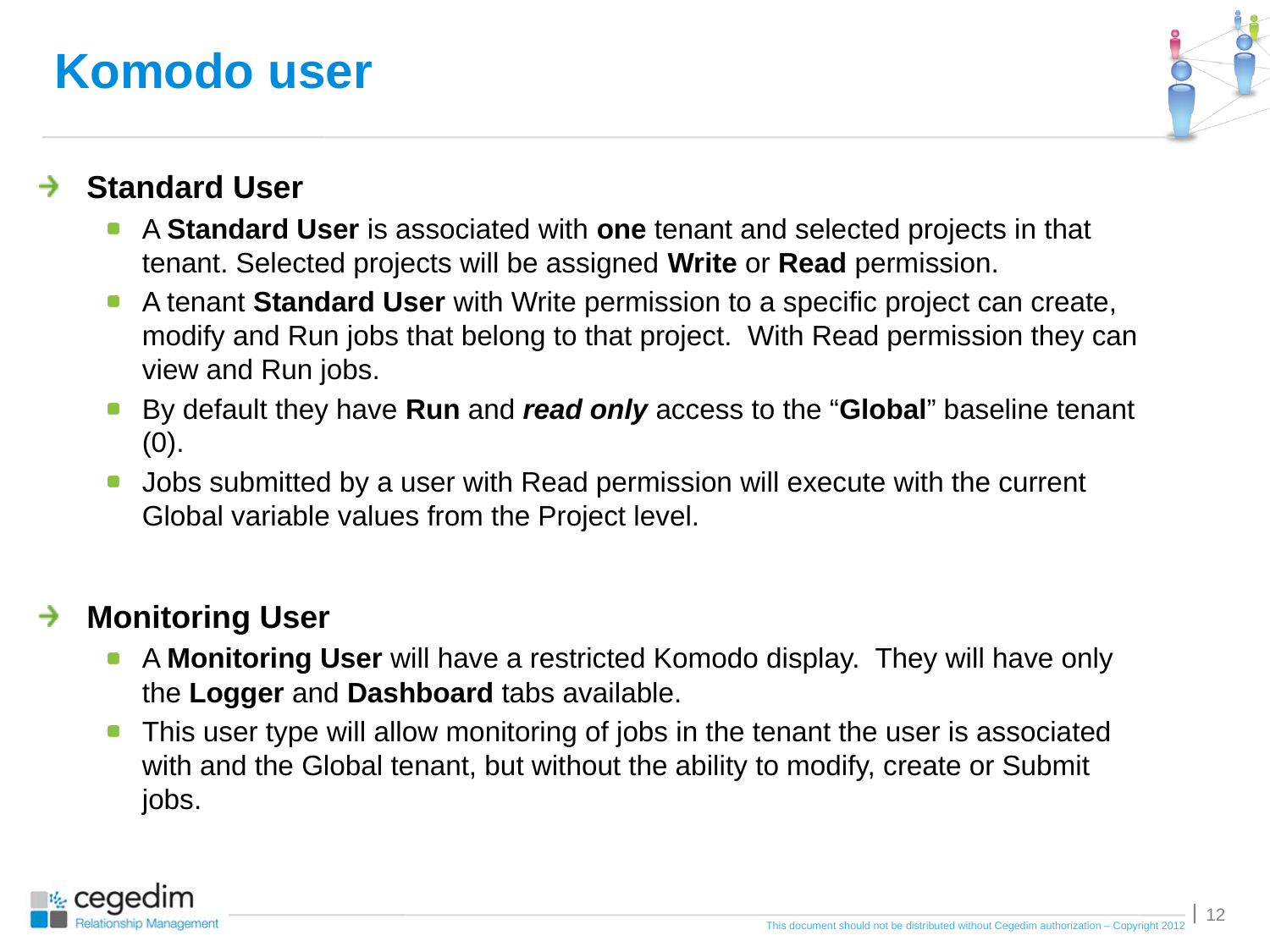

# Komodo user

Standard User
A Standard User is associated with one tenant and selected projects in that tenant. Selected projects will be assigned Write or Read permission.
A tenant Standard User with Write permission to a specific project can create, modify and Run jobs that belong to that project.  With Read permission they can view and Run jobs.
By default they have Run and read only access to the “Global” baseline tenant (0).
Jobs submitted by a user with Read permission will execute with the current Global variable values from the Project level.

Monitoring User
A Monitoring User will have a restricted Komodo display.  They will have only the Logger and Dashboard tabs available.
This user type will allow monitoring of jobs in the tenant the user is associated with and the Global tenant, but without the ability to modify, create or Submit jobs.